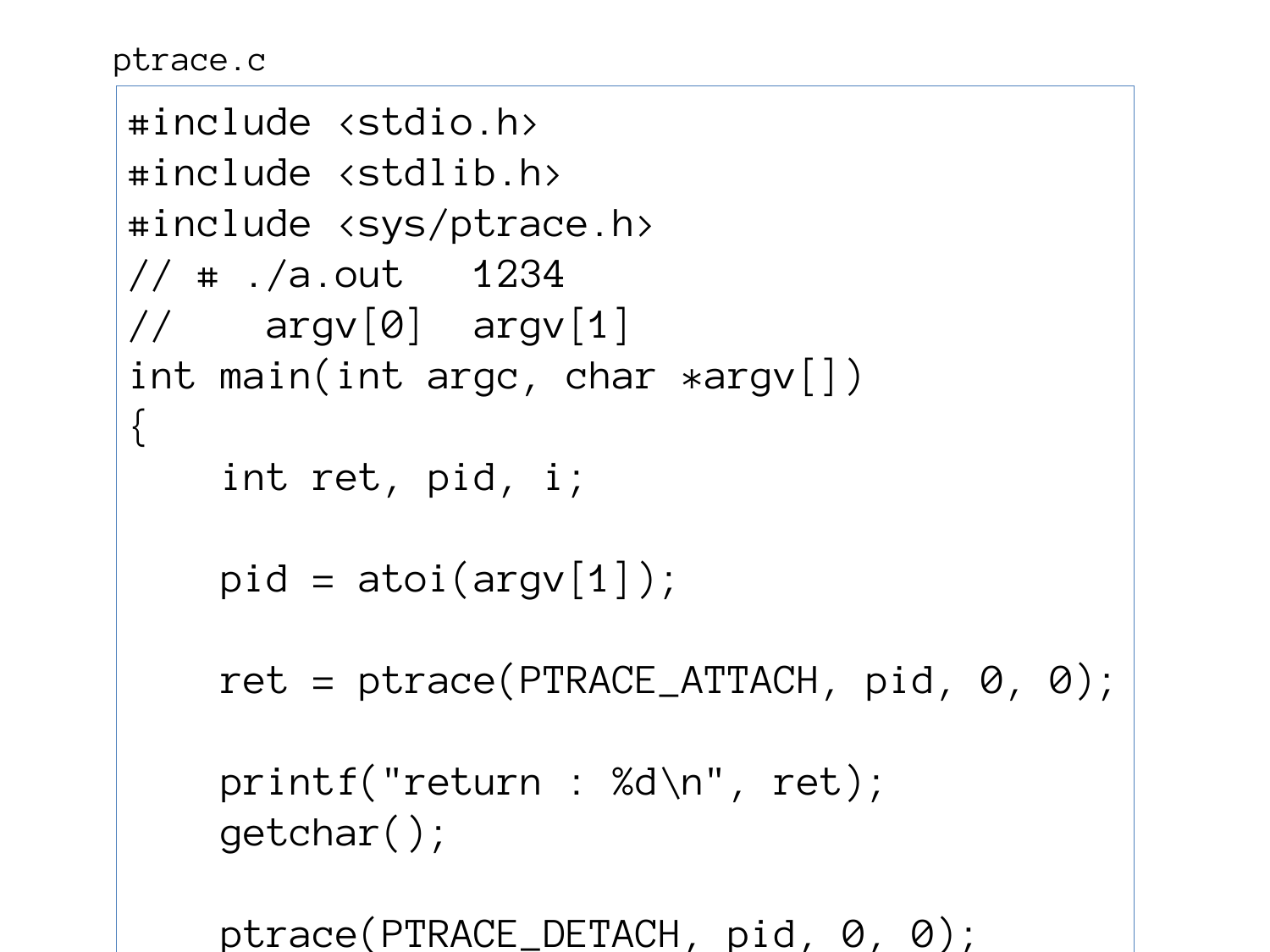

ptrace.c
#include <stdio.h>
#include <stdlib.h>
#include <sys/ptrace.h>
// # ./a.out   1234
//    argv[0]  argv[1]
int main(int argc, char *argv[])
{
    int ret, pid, i;

    pid = atoi(argv[1]);

    ret = ptrace(PTRACE_ATTACH, pid, 0, 0);

    printf("return : %d\n", ret);
    getchar();

    ptrace(PTRACE_DETACH, pid, 0, 0);
}